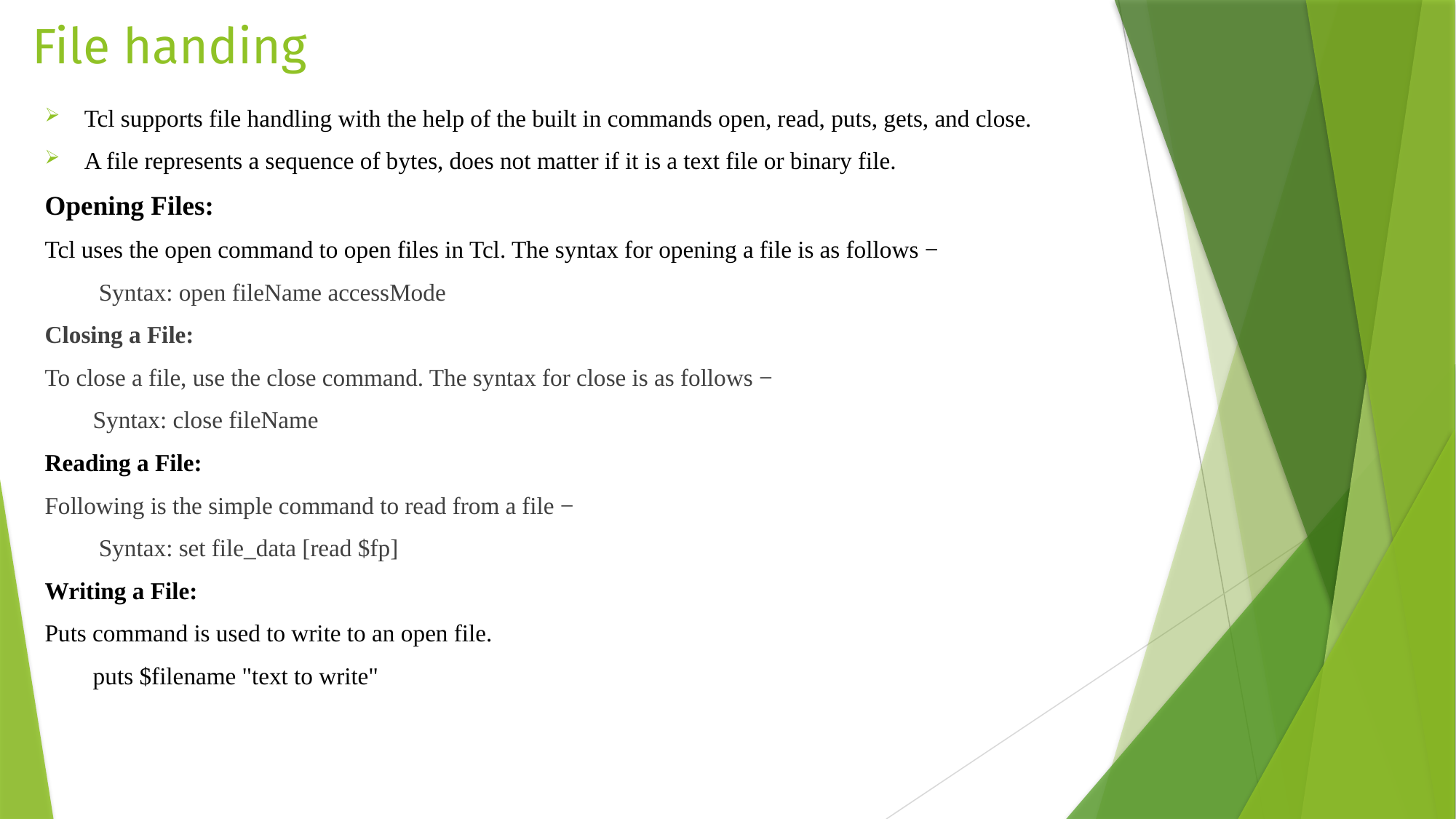

# File handing
Tcl supports file handling with the help of the built in commands open, read, puts, gets, and close.
A file represents a sequence of bytes, does not matter if it is a text file or binary file.
Opening Files:
Tcl uses the open command to open files in Tcl. The syntax for opening a file is as follows −
         Syntax: open fileName accessMode
Closing a File:
To close a file, use the close command. The syntax for close is as follows −
        Syntax: close fileName
Reading a File:
Following is the simple command to read from a file −
         Syntax: set file_data [read $fp]
Writing a File:
Puts command is used to write to an open file.
        puts $filename "text to write"